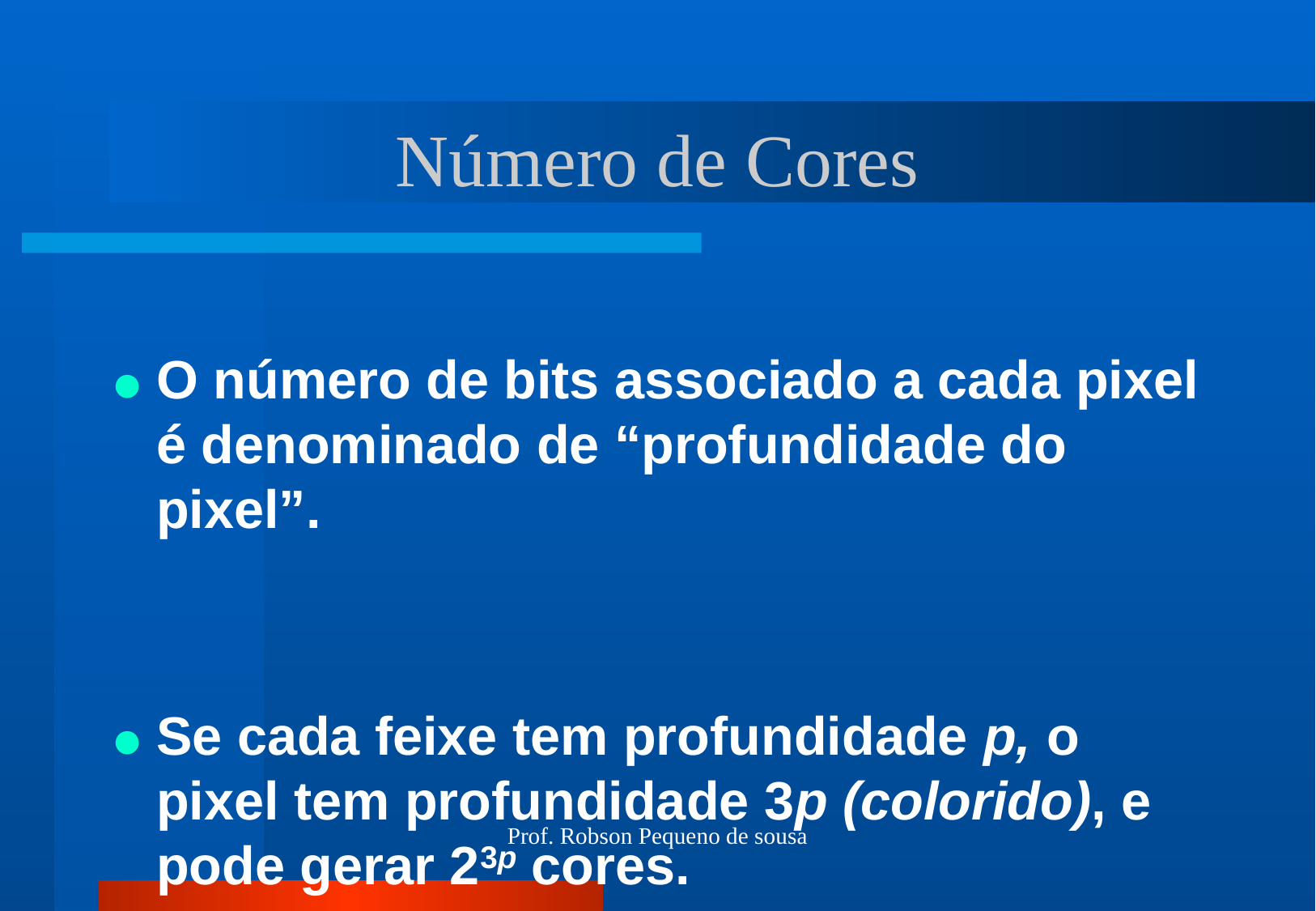

# Número de Cores

O número de bits associado a cada pixel é denominado de “profundidade do pixel”.

Se cada feixe tem profundidade p, o pixel tem profundidade 3p (colorido), e pode gerar 23p cores.
Prof. Robson Pequeno de sousa